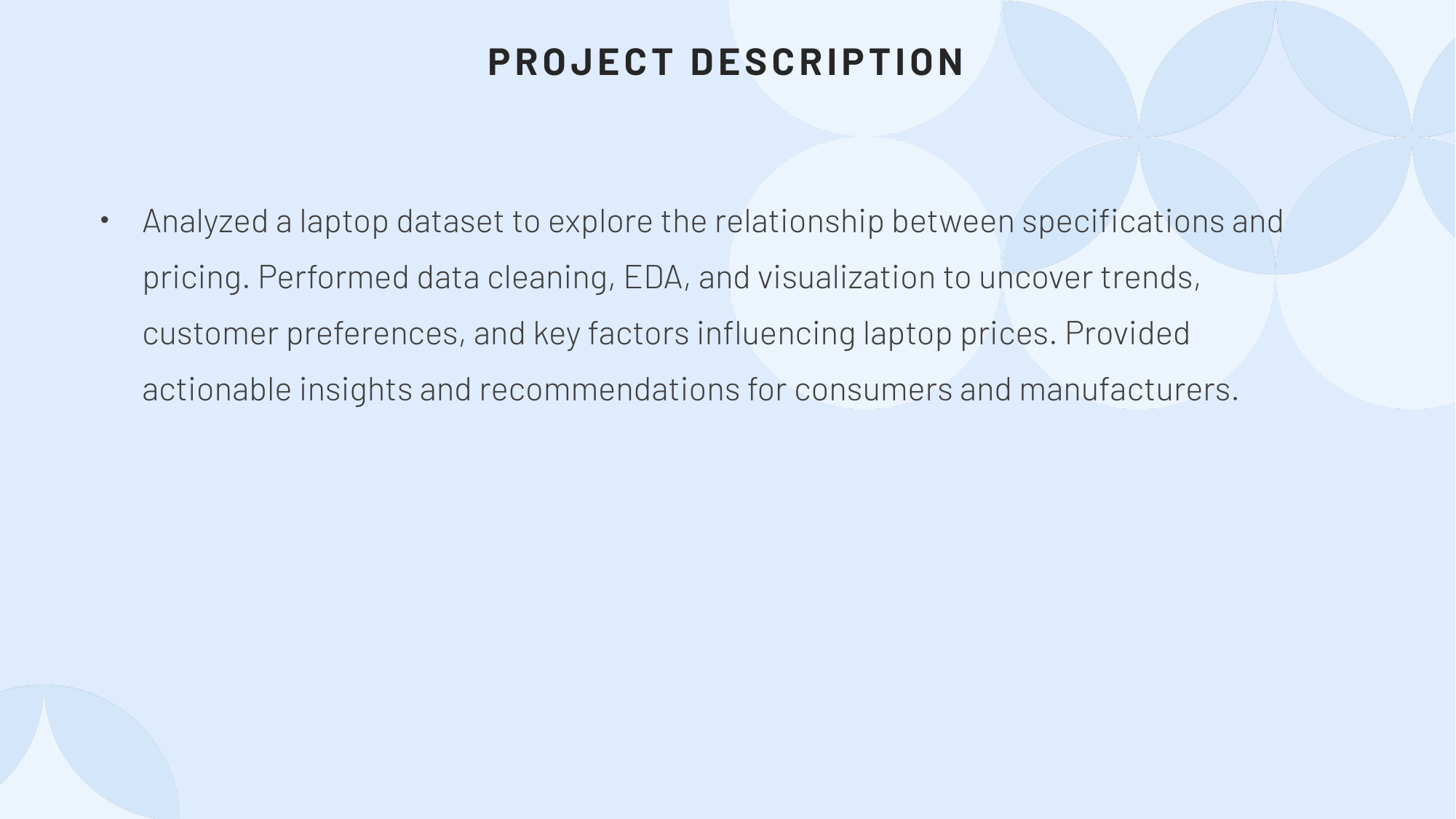

# PROJECT DESCRIPTION
Analyzed a laptop dataset to explore the relationship between specifications and pricing. Performed data cleaning, EDA, and visualization to uncover trends, customer preferences, and key factors influencing laptop prices. Provided actionable insights and recommendations for consumers and manufacturers.